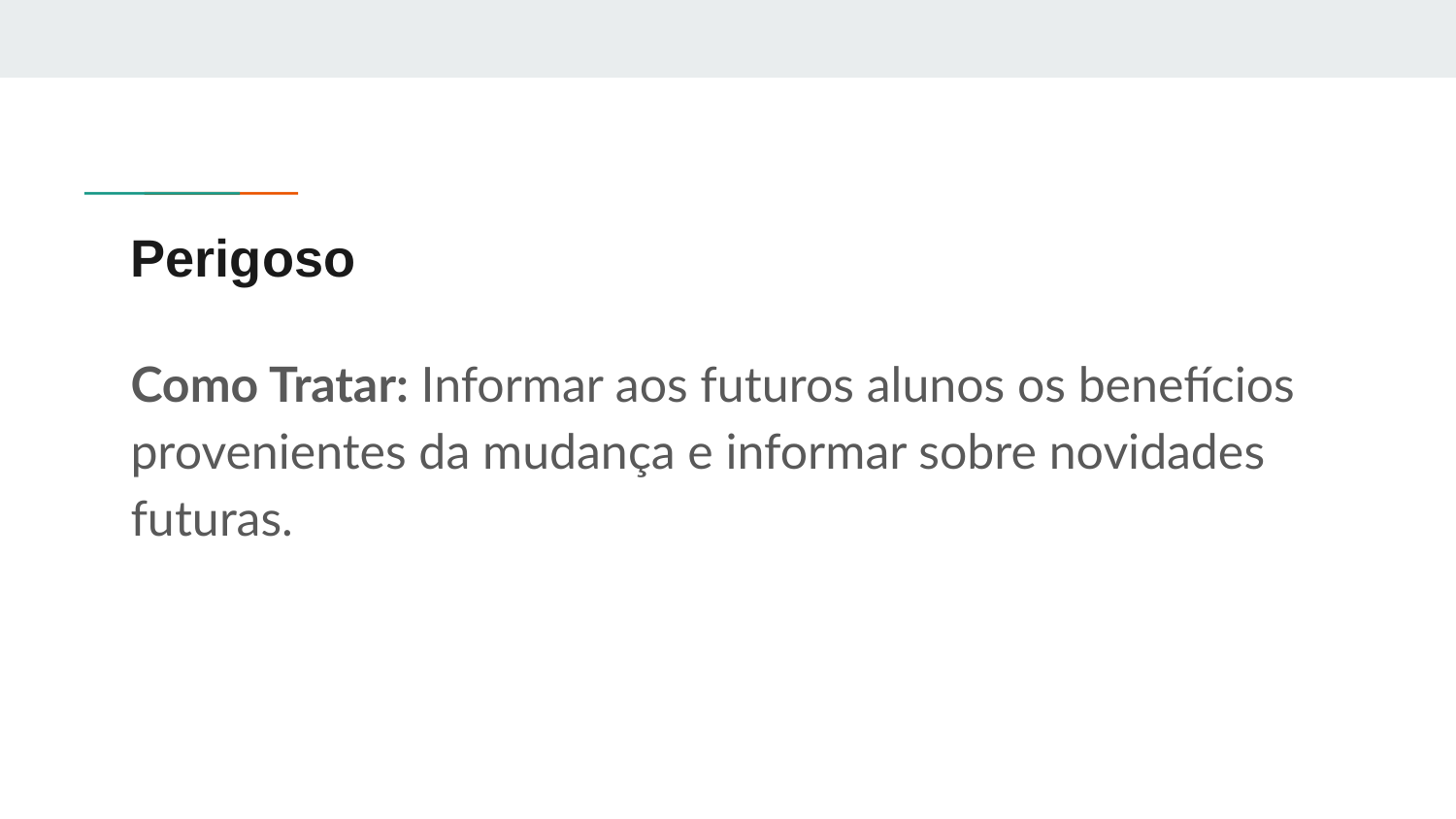

# Perigoso
Como Tratar: Informar aos futuros alunos os benefícios provenientes da mudança e informar sobre novidades futuras.